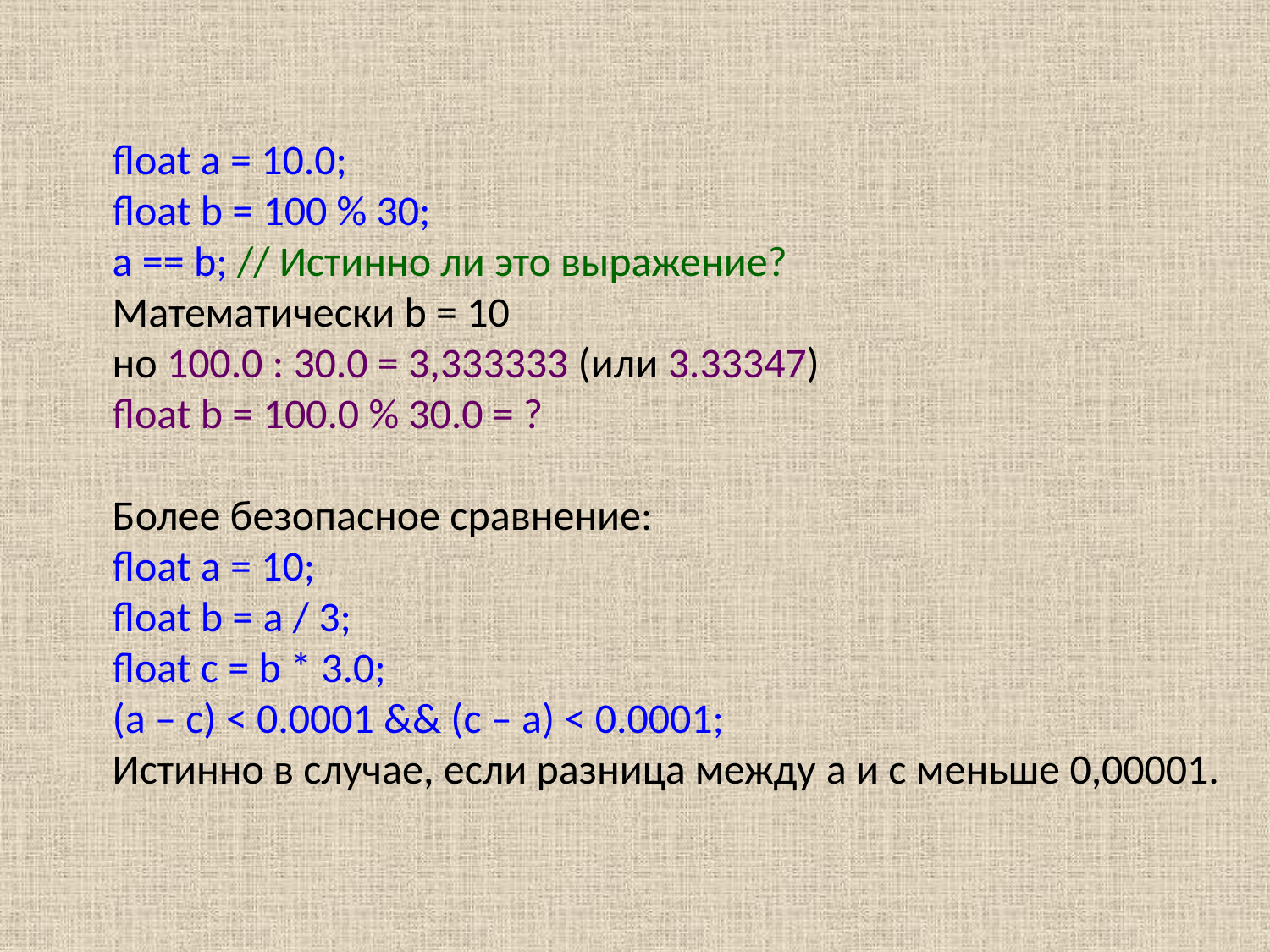

float a = 10.0;
float b = 100 % 30;
a == b; // Истинно ли это выражение?
Математически b = 10
но 100.0 : 30.0 = 3,333333 (или 3.33347)
float b = 100.0 % 30.0 = ?

Более безопасное сравнение:
float a = 10;
float b = a / 3;
float c = b * 3.0;
(a – c) < 0.0001 && (c – a) < 0.0001;
Истинно в случае, если разница между a и c меньше 0,00001.